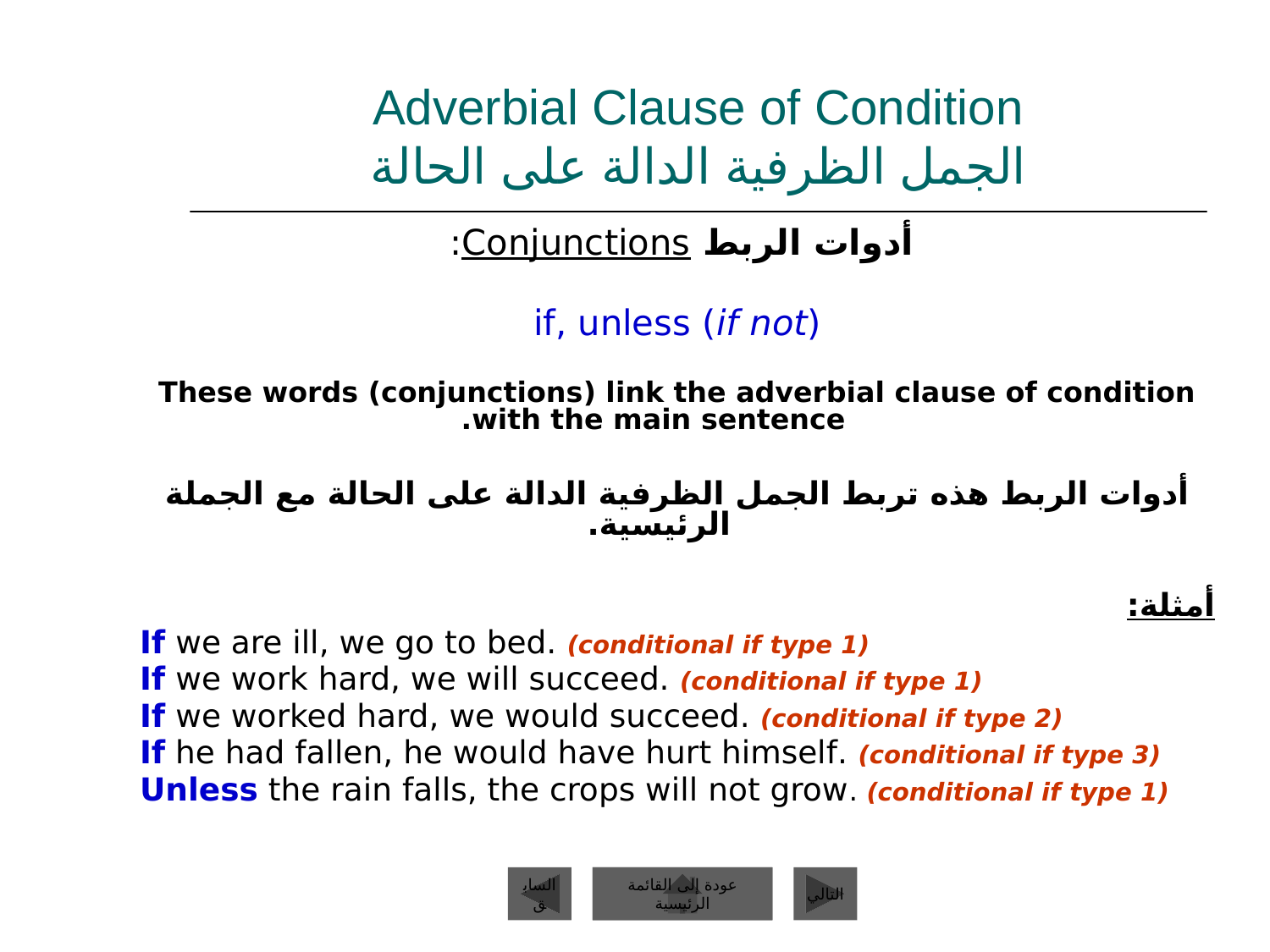

# Adverbial Clause of Condition الجمل الظرفية الدالة على الحالة
أدوات الربط Conjunctions:

if, unless (if not)

These words (conjunctions) link the adverbial clause of condition with the main sentence.

أدوات الربط هذه تربط الجمل الظرفية الدالة على الحالة مع الجملة الرئيسية.

أمثلة:
If we are ill, we go to bed. (conditional if type 1)
If we work hard, we will succeed. (conditional if type 1)
If we worked hard, we would succeed. (conditional if type 2)
If he had fallen, he would have hurt himself. (conditional if type 3)
Unless the rain falls, the crops will not grow. (conditional if type 1)

السابق
عودة إلى القائمة الرئيسية
عودة إلى القائمة الرئيسية
التالي